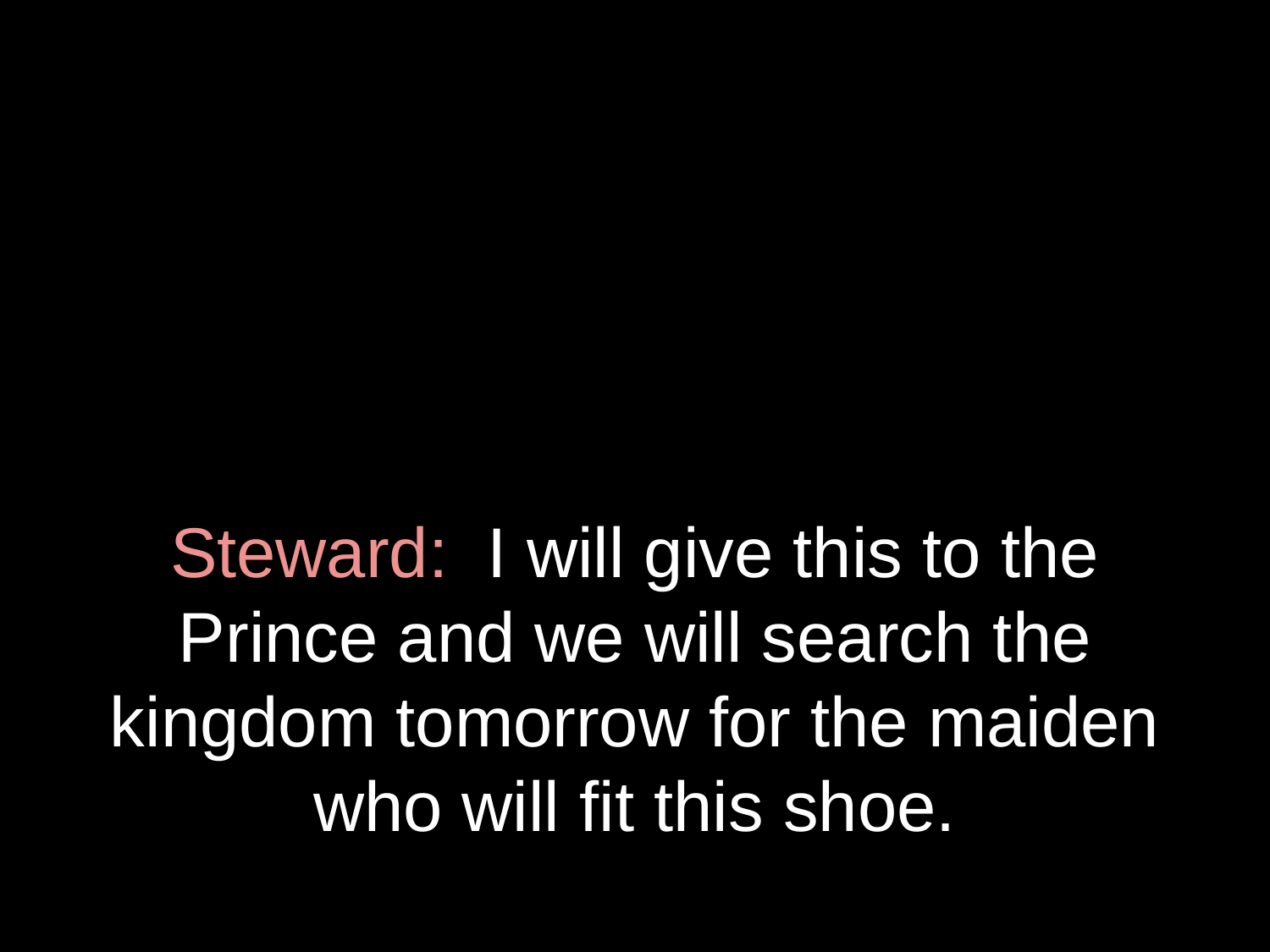

# Steward:  I will give this to the Prince and we will search the kingdom tomorrow for the maiden who will fit this shoe.